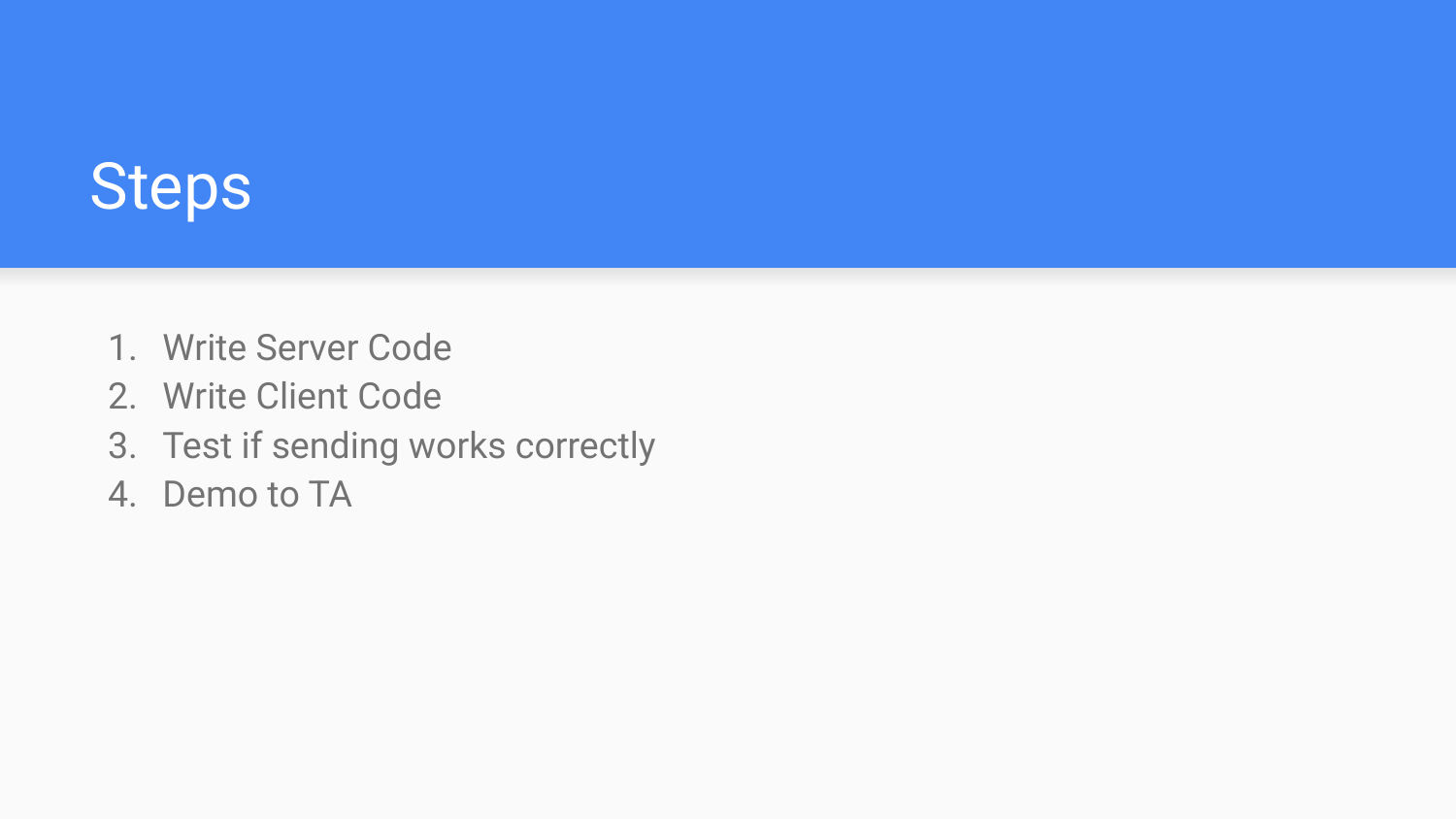

# Steps
Write Server Code
Write Client Code
Test if sending works correctly
Demo to TA